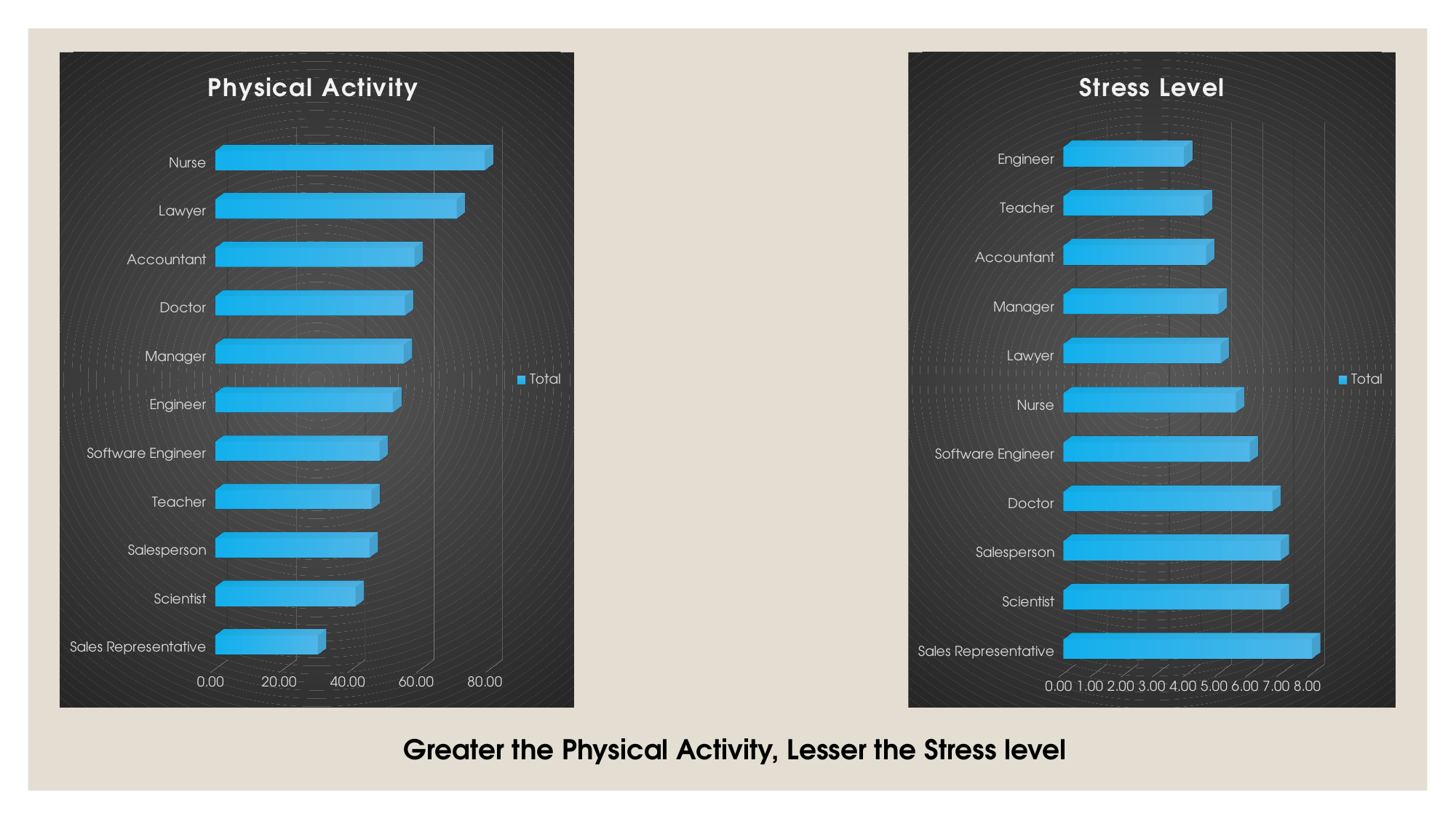

[unsupported chart]

[unsupported chart]

Greater the Physical Activity, Lesser the Stress level